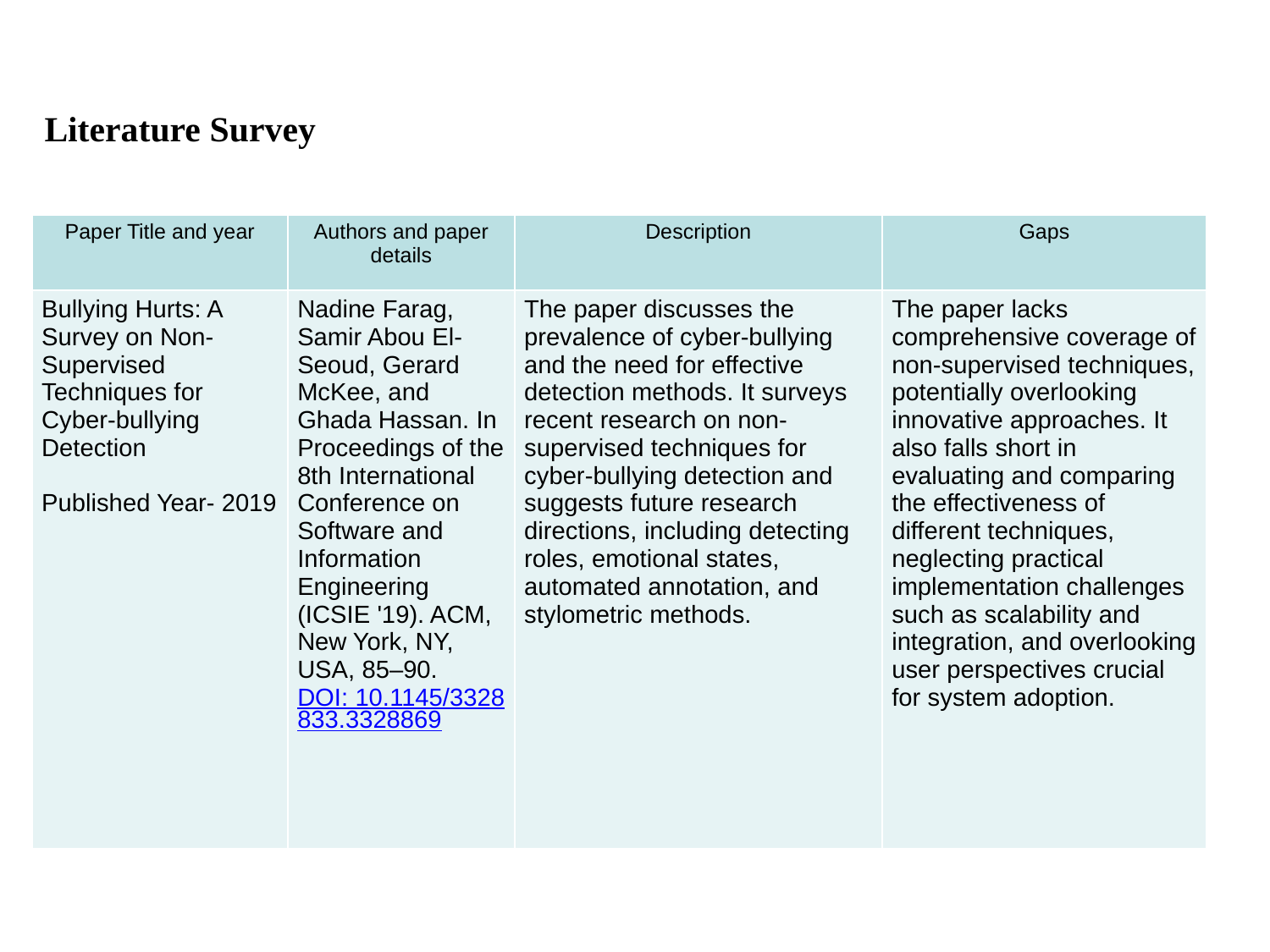

Literature Survey
| Paper Title and year | Authors and paper details | Description | Gaps |
| --- | --- | --- | --- |
| Bullying Hurts: A Survey on Non-Supervised Techniques for Cyber-bullying Detection Published Year- 2019 | Nadine Farag, Samir Abou El-Seoud, Gerard McKee, and Ghada Hassan. In Proceedings of the 8th International Conference on Software and Information Engineering (ICSIE '19). ACM, New York, NY, USA, 85–90. DOI: 10.1145/3328833.3328869 | The paper discusses the prevalence of cyber-bullying and the need for effective detection methods. It surveys recent research on non-supervised techniques for cyber-bullying detection and suggests future research directions, including detecting roles, emotional states, automated annotation, and stylometric methods. | The paper lacks comprehensive coverage of non-supervised techniques, potentially overlooking innovative approaches. It also falls short in evaluating and comparing the effectiveness of different techniques, neglecting practical implementation challenges such as scalability and integration, and overlooking user perspectives crucial for system adoption. |
#